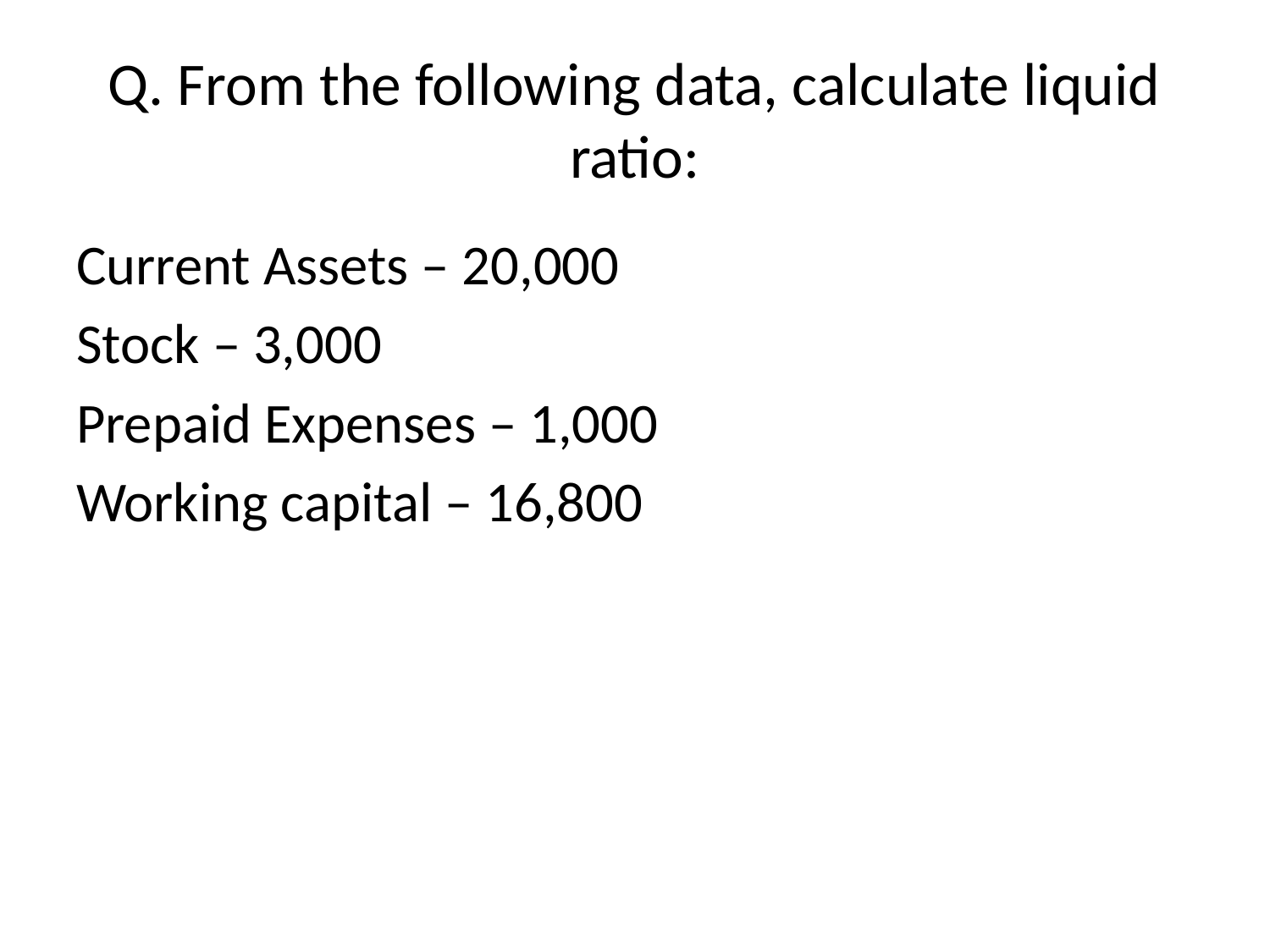

# Q. From the following data, calculate liquid ratio:
Current Assets – 20,000
Stock – 3,000
Prepaid Expenses – 1,000
Working capital – 16,800